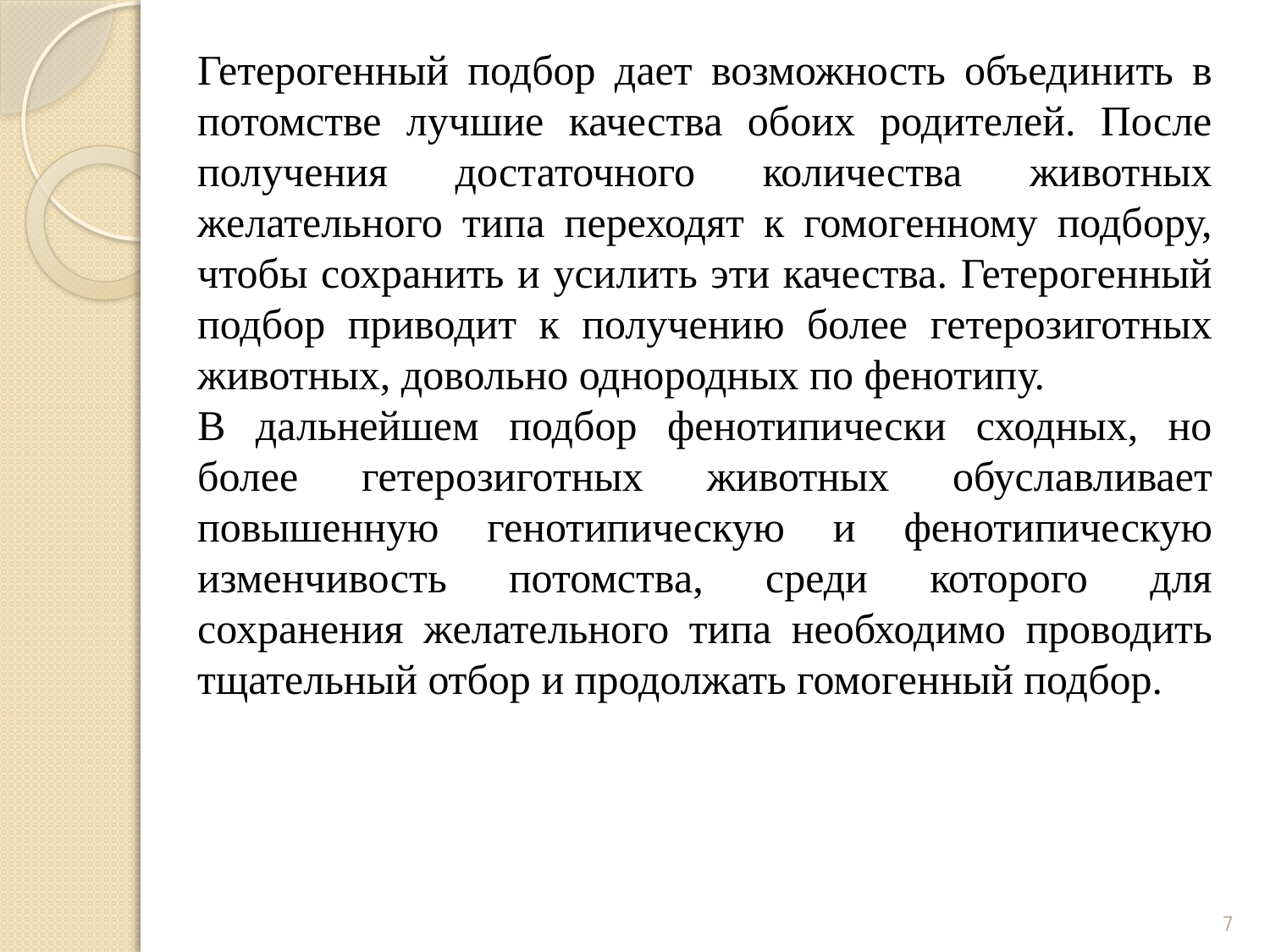

Гетерогенный подбор дает возможность объединить в потомстве лучшие качества обоих родителей. После получения достаточного количества животных желательного типа переходят к гомогенному подбору, чтобы сохранить и усилить эти качества. Гетерогенный подбор приводит к получению более гетерозиготных животных, довольно однородных по фенотипу.
В дальнейшем подбор фенотипически сходных, но более гетерозиготных животных обуславливает повышенную генотипическую и фенотипическую изменчивость потомства, среди которого для сохранения желательного типа необходимо проводить тщательный отбор и продолжать гомогенный подбор.

7